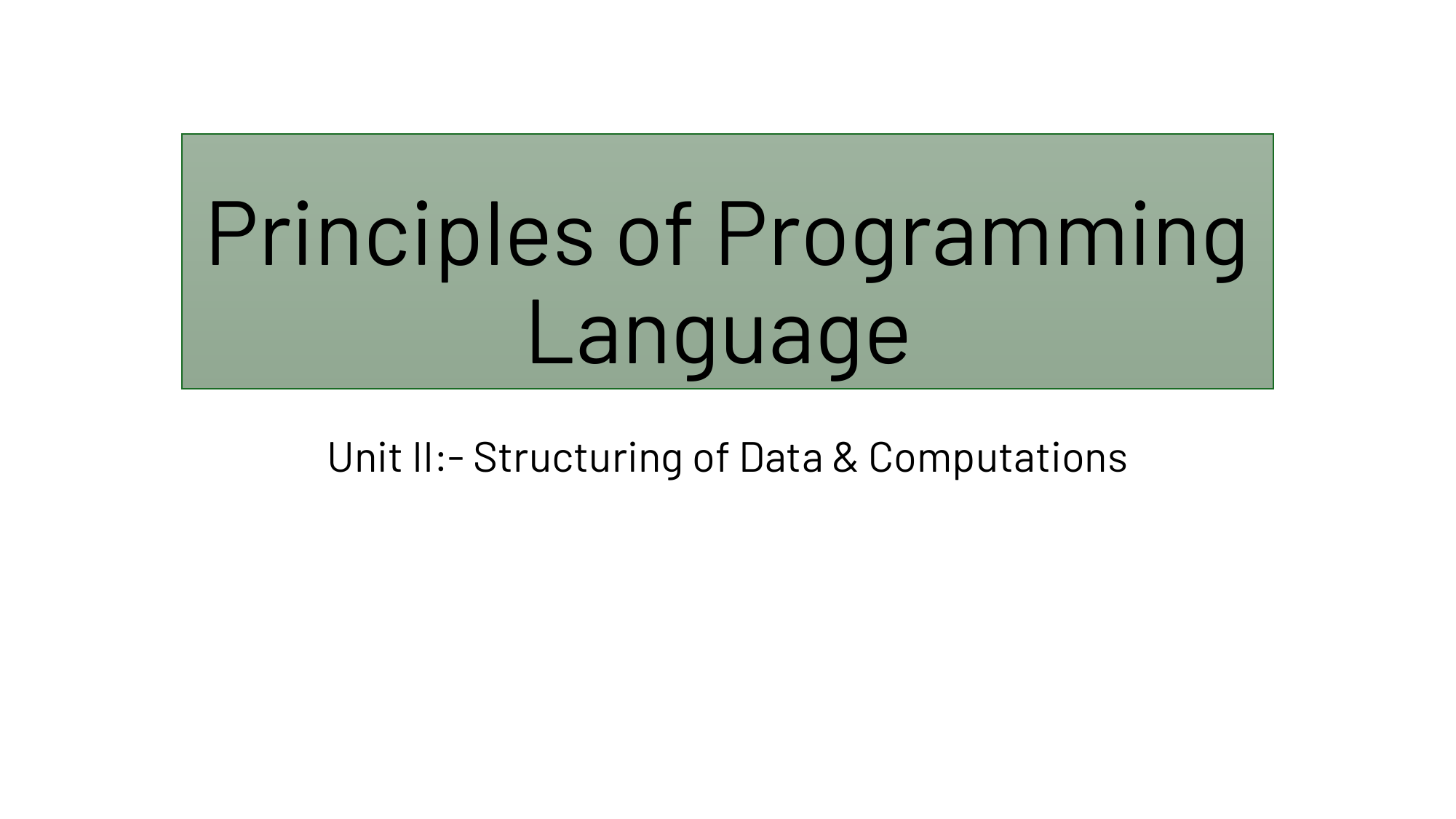

# Principles of Programming Language
Unit II:- Structuring of Data & Computations